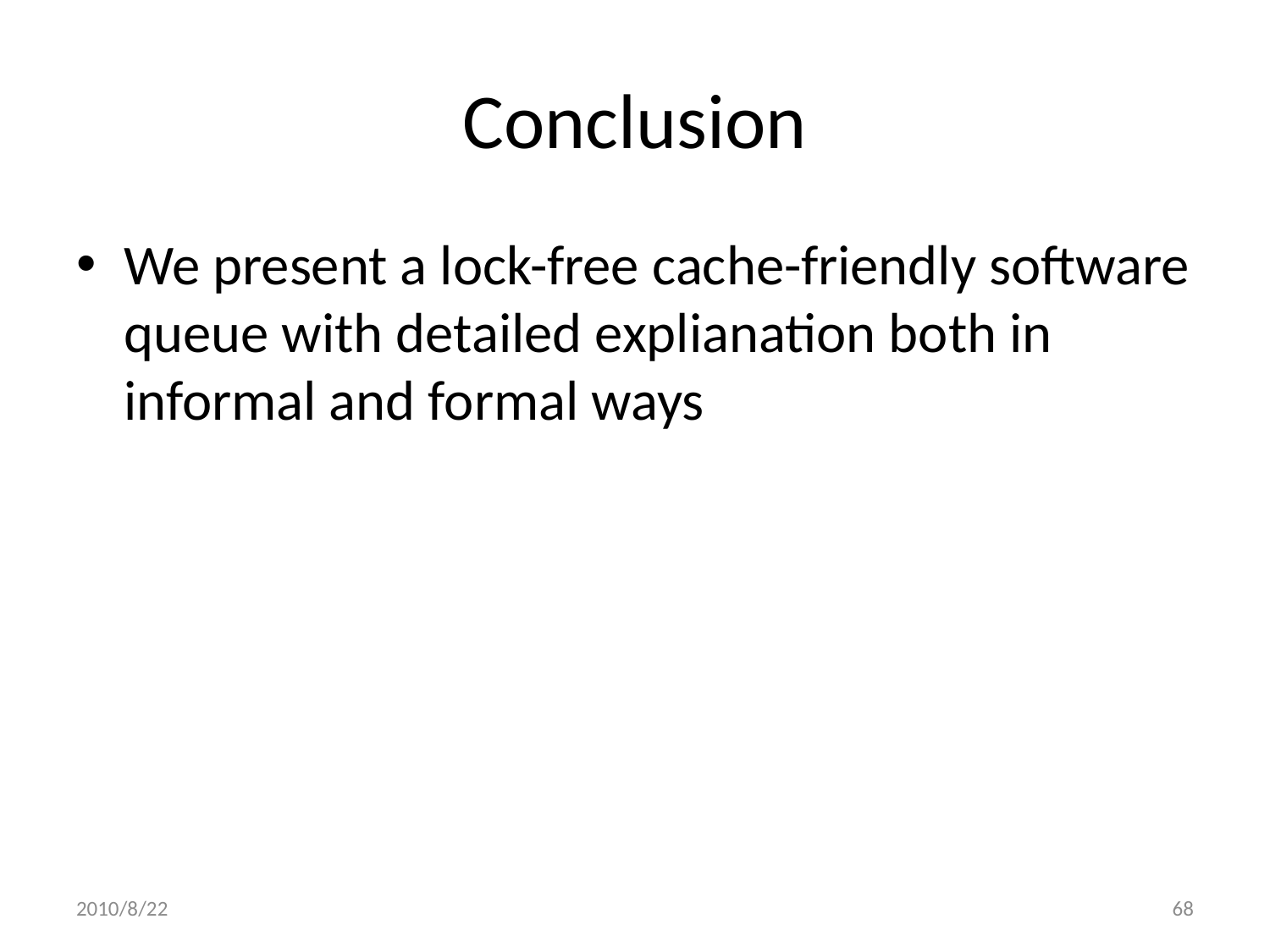

# Conclusion
We present a lock-free cache-friendly software queue with detailed explianation both in informal and formal ways
2010/8/22
68